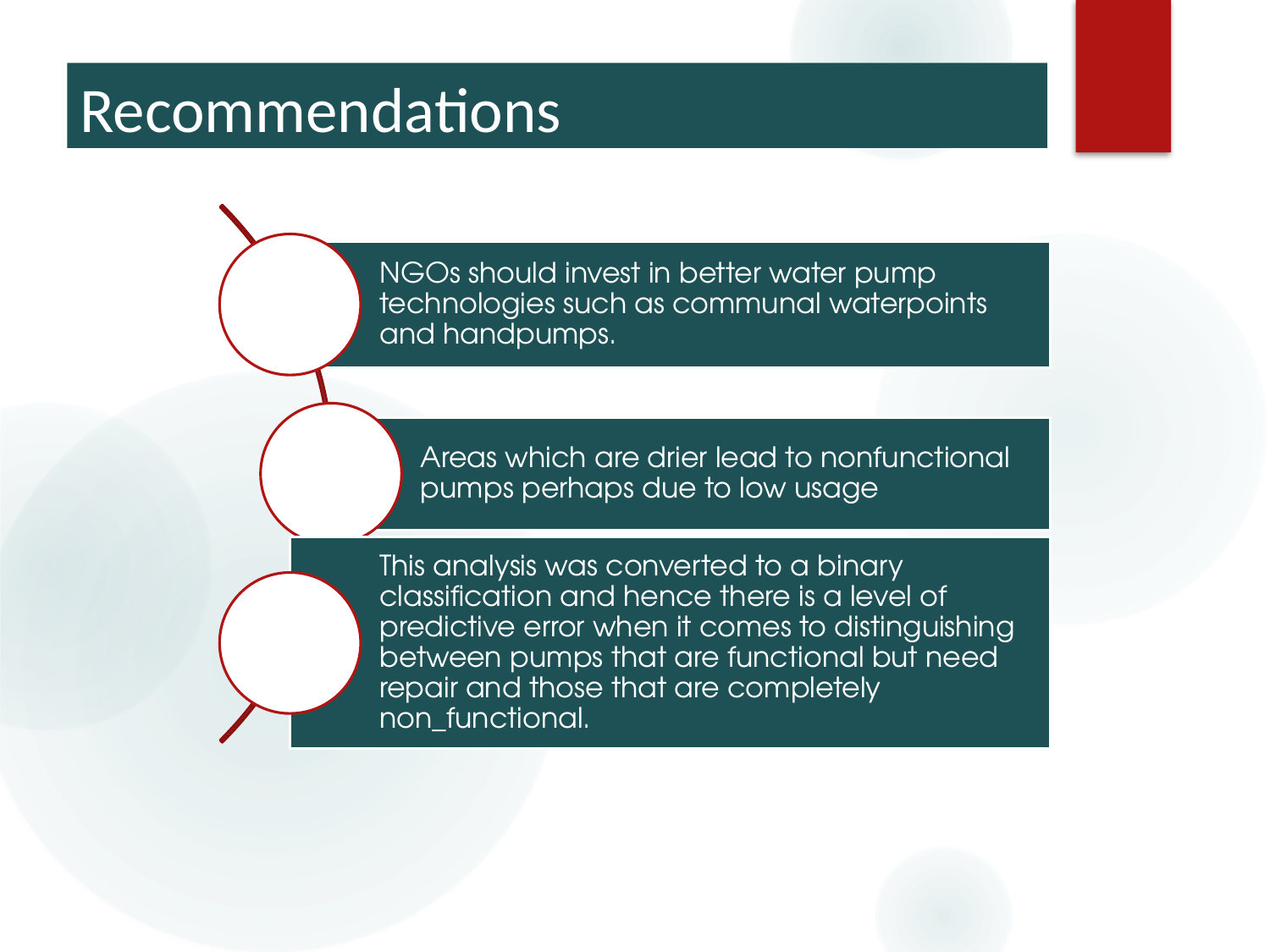

# Recommendations
NGOs should invest in better water pump technologies such as communal waterpoints and handpumps.
Areas which are drier lead to nonfunctional pumps perhaps due to low usage
This analysis was converted to a binary classification and hence there is a level of predictive error when it comes to distinguishing between pumps that are functional but need repair and those that are completely non_functional.